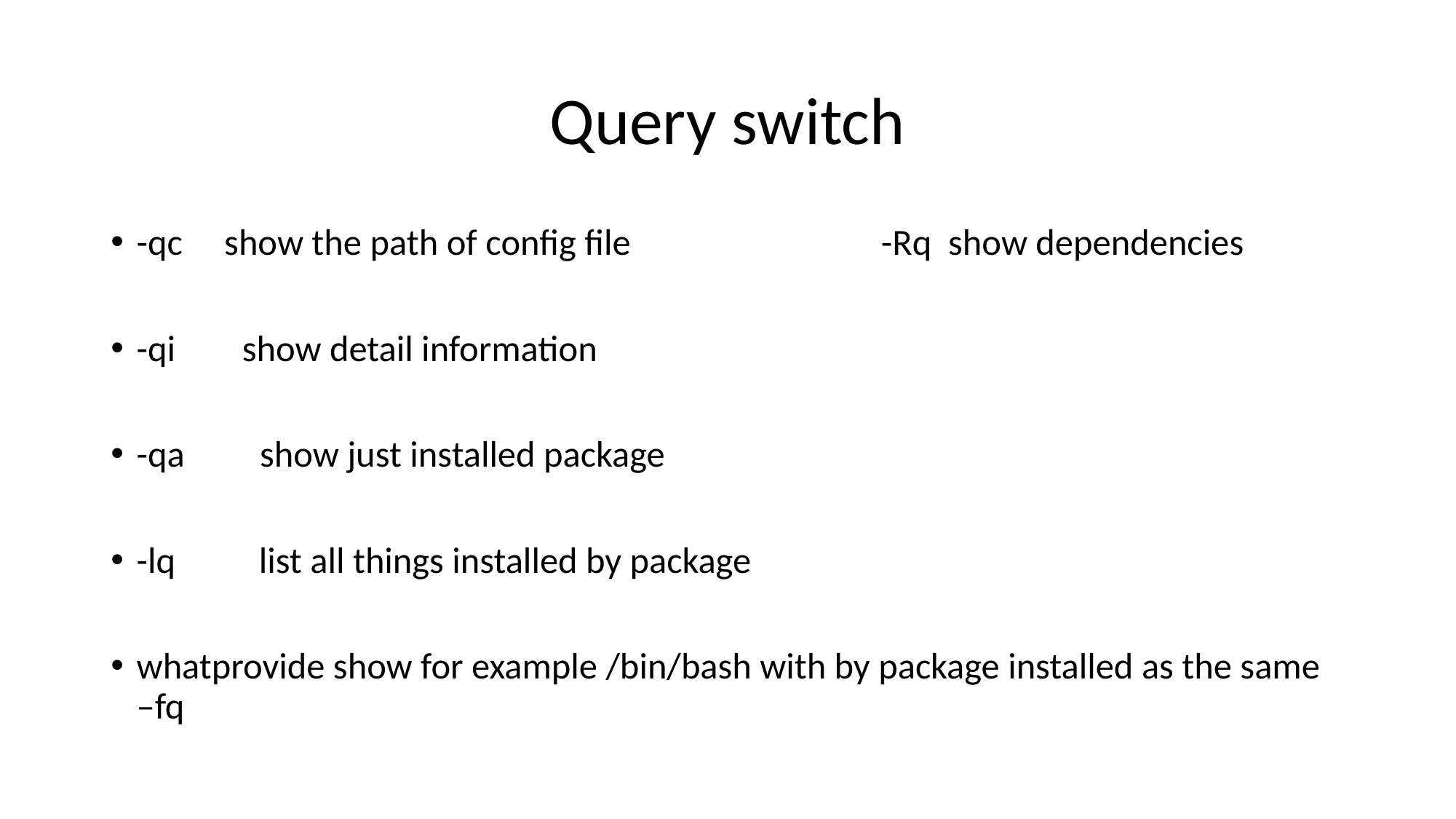

# Query switch
-qc     show the path of config file                              -Rq  show dependencies

-qi        show detail information

-qa         show just installed package

-lq          list all things installed by package

whatprovide show for example /bin/bash with by package installed as the same –fq